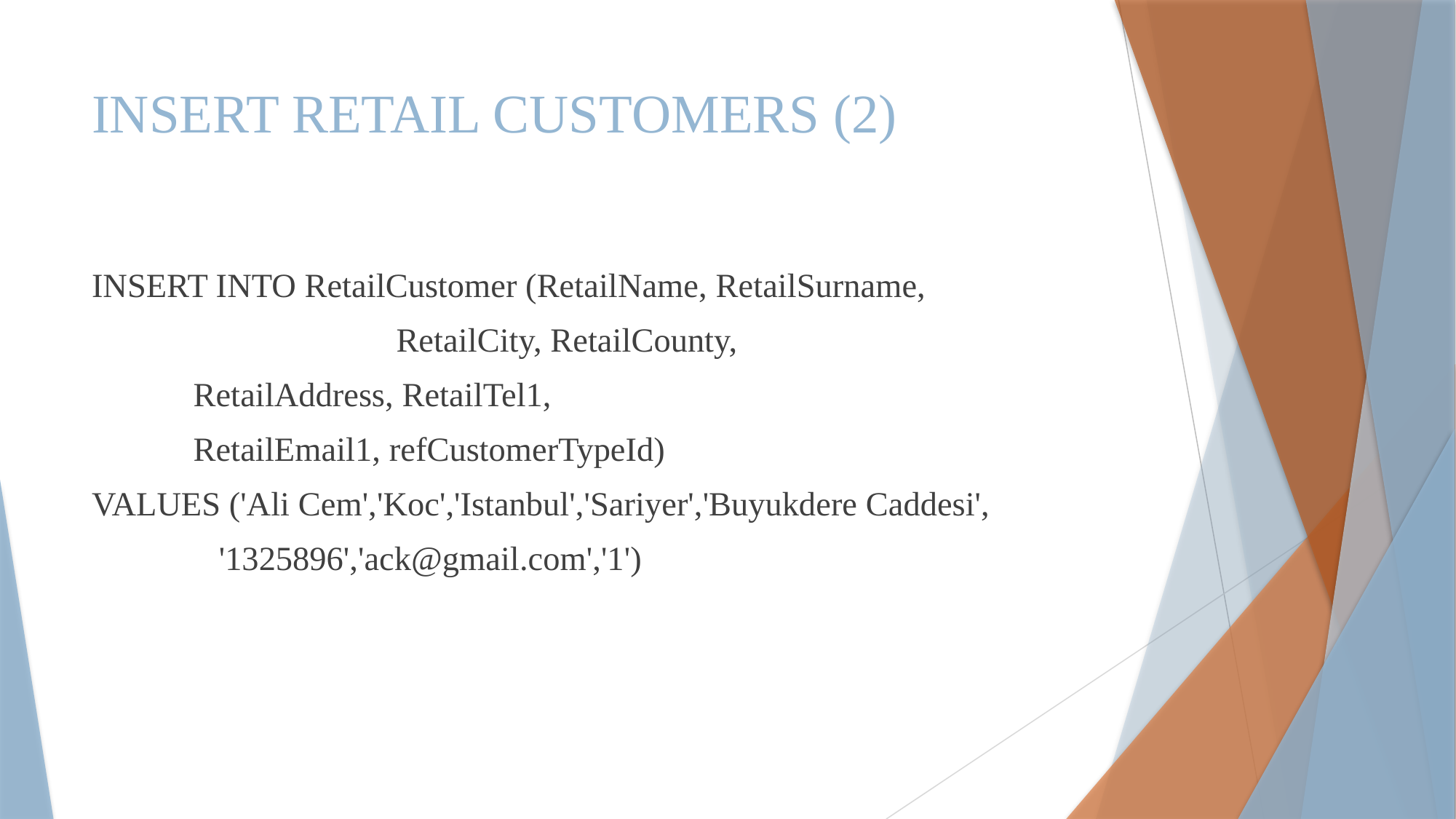

# INSERT RETAIL CUSTOMERS (2)
INSERT INTO RetailCustomer (RetailName, RetailSurname,
			  			  	RetailCity, RetailCounty,
							RetailAddress, RetailTel1,
							RetailEmail1, refCustomerTypeId)
VALUES ('Ali Cem','Koc','Istanbul','Sariyer','Buyukdere Caddesi',
					   '1325896','ack@gmail.com','1')